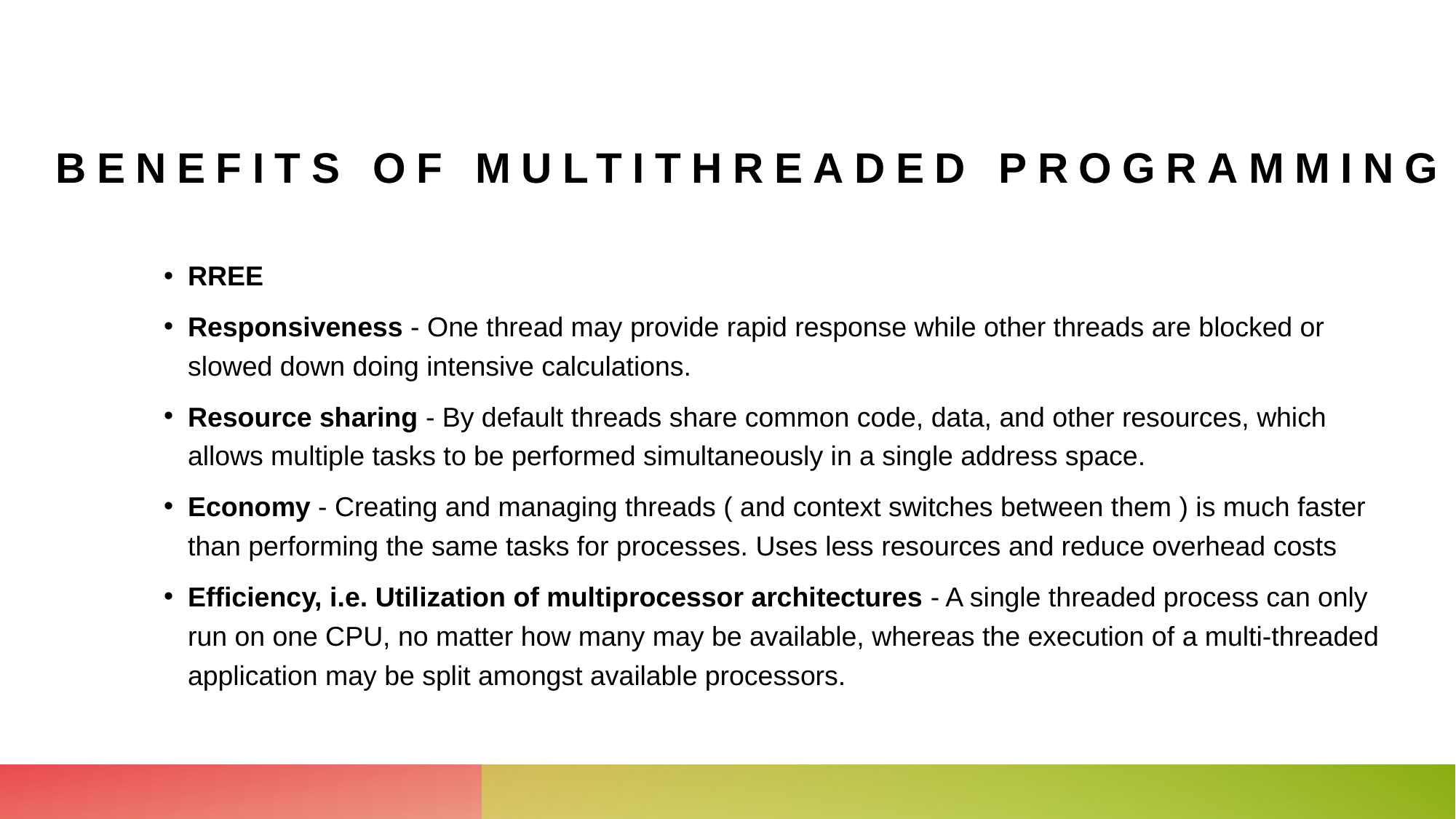

# Benefits of multithreaded programming
RREE
Responsiveness - One thread may provide rapid response while other threads are blocked or slowed down doing intensive calculations.
Resource sharing - By default threads share common code, data, and other resources, which allows multiple tasks to be performed simultaneously in a single address space.
Economy - Creating and managing threads ( and context switches between them ) is much faster than performing the same tasks for processes. Uses less resources and reduce overhead costs
Efficiency, i.e. Utilization of multiprocessor architectures - A single threaded process can only run on one CPU, no matter how many may be available, whereas the execution of a multi-threaded application may be split amongst available processors.